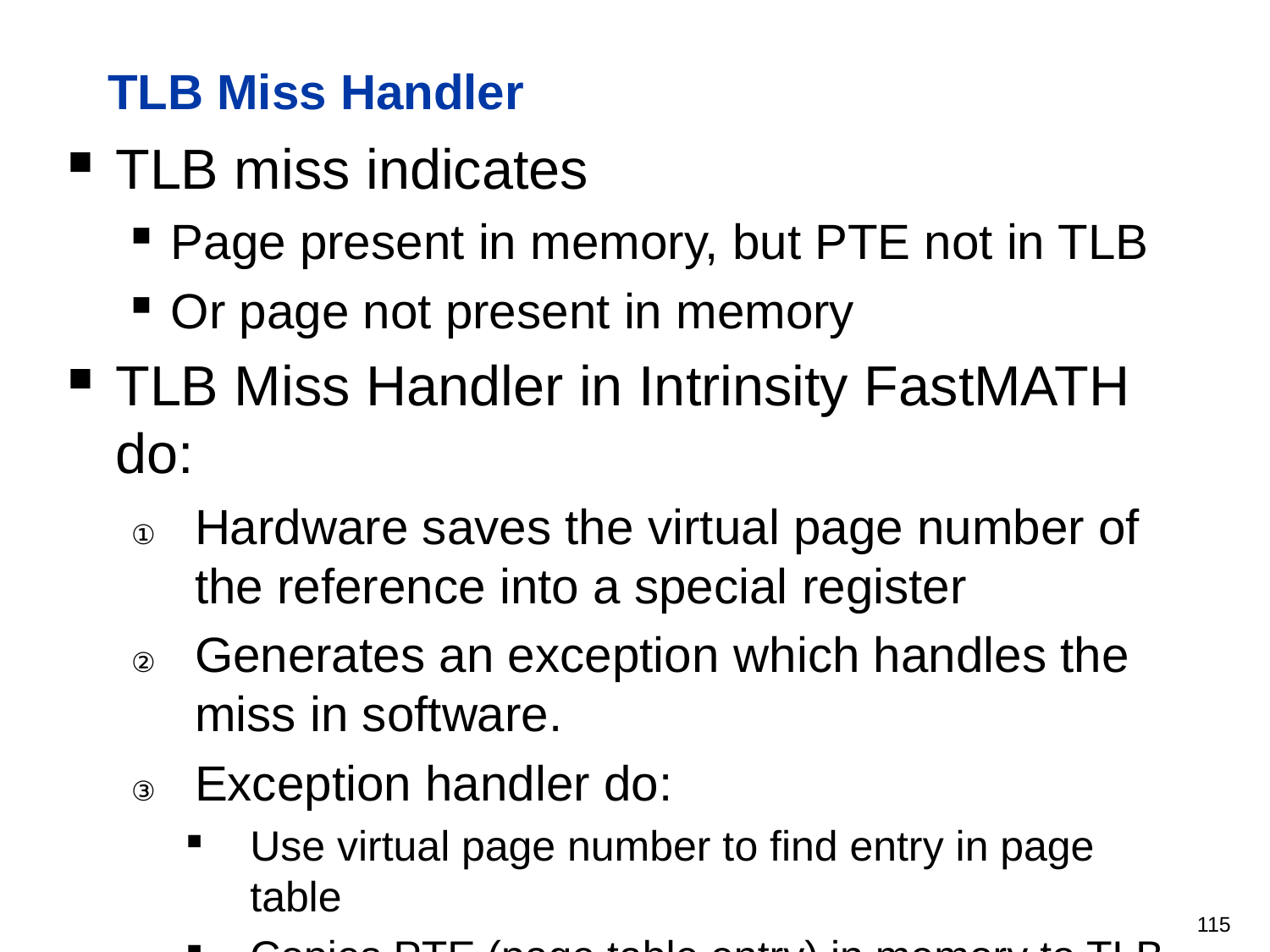

# TLB Miss Handler
TLB miss indicates
Page present in memory, but PTE not in TLB
Or page not present in memory
TLB Miss Handler in Intrinsity FastMATH do:
Hardware saves the virtual page number of the reference into a special register
Generates an exception which handles the miss in software.
Exception handler do:
Use virtual page number to find entry in page table
Copies PTE (page table entry) in memory to TLB, restarts the instruction, get physical address in TLB.
If the PTE have a valid physical address, that is OK.
If the PTE does not have a valid physical address, page fault will occur
115